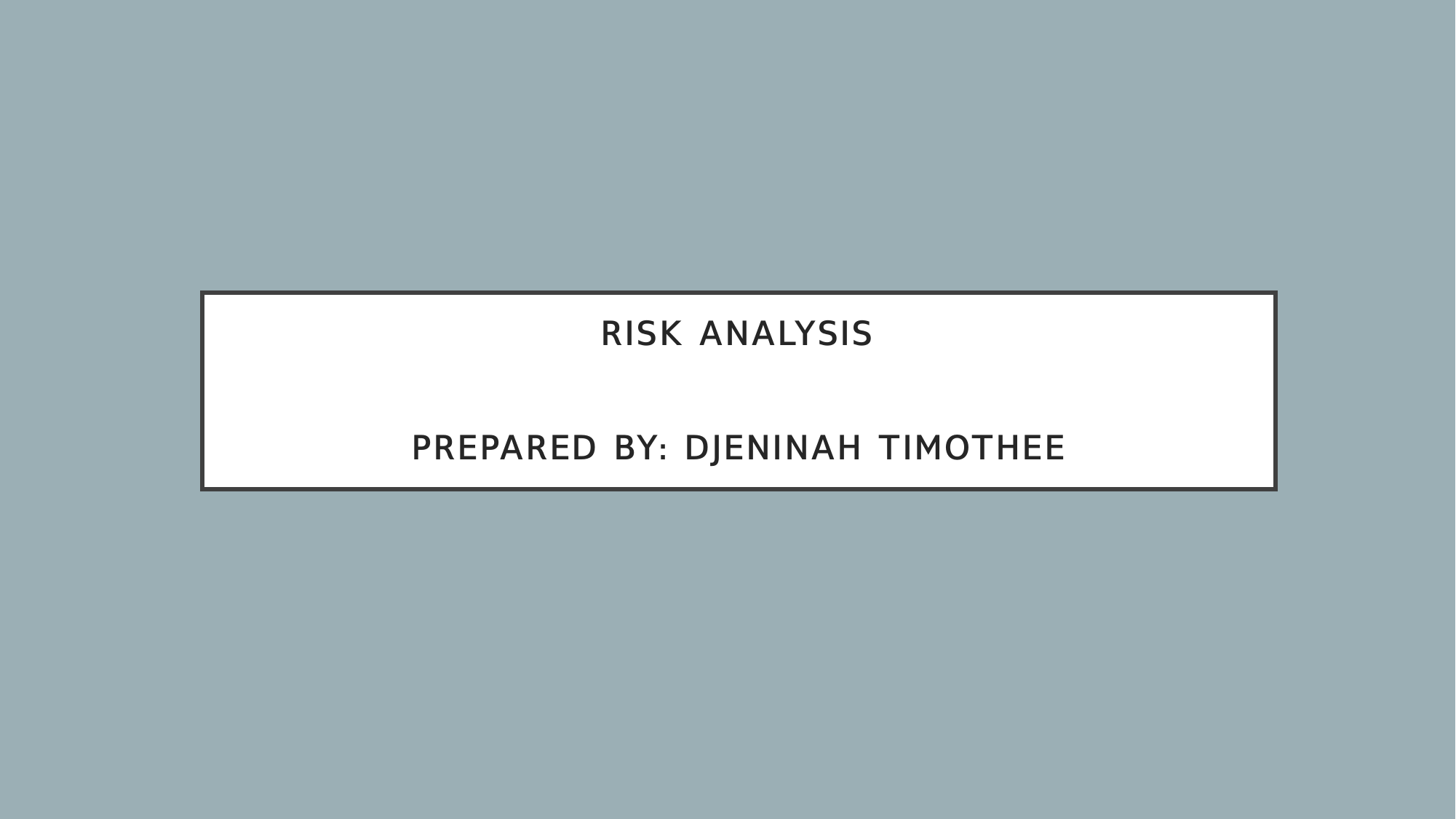

P
# RISK ANALYSIS Prepared by: Djeninah timothee